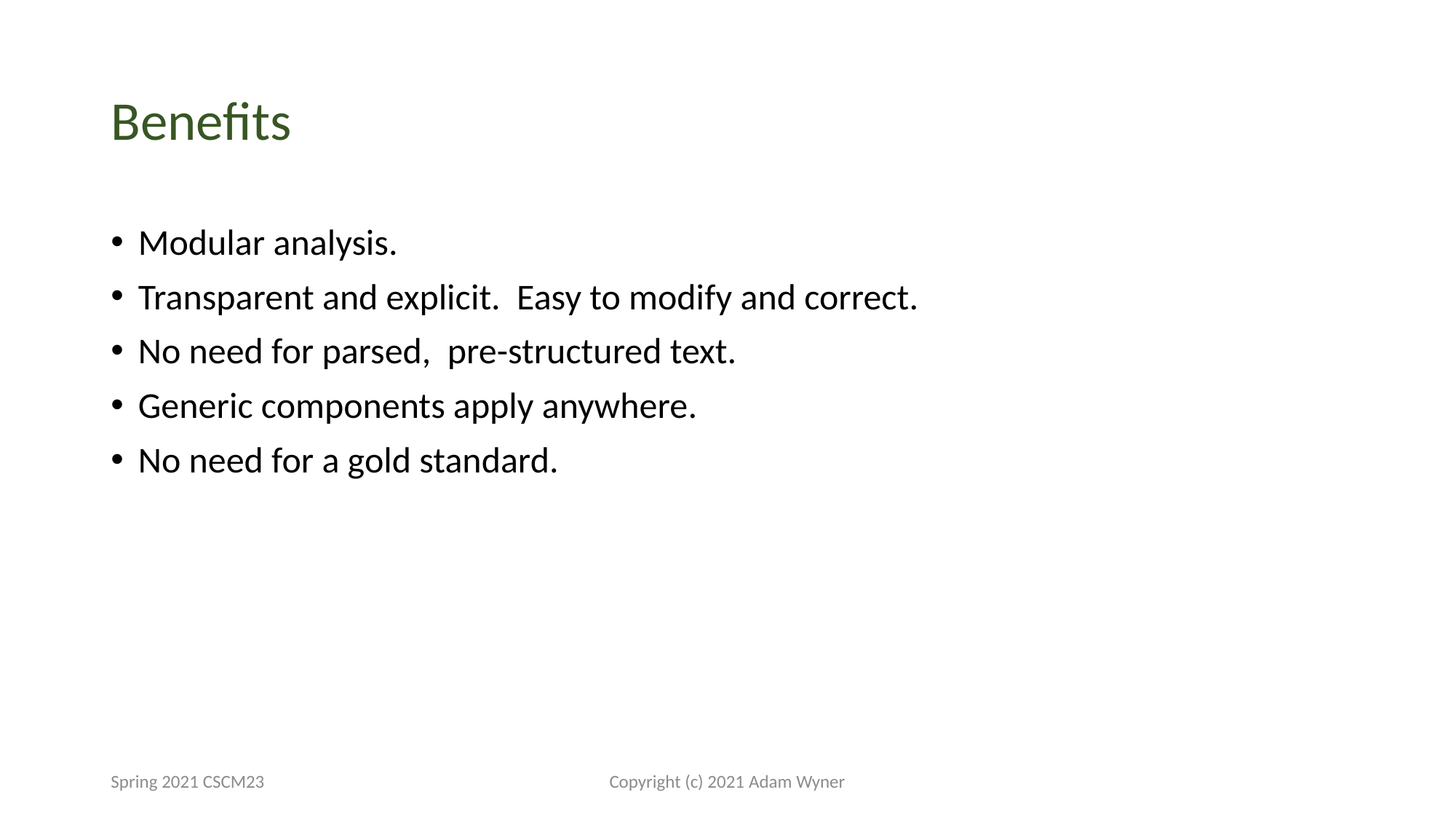

# Benefits
Modular analysis.
Transparent and explicit.  Easy to modify and correct.
No need for parsed,  pre-structured text.
Generic components apply anywhere.
No need for a gold standard.
Spring 2021 CSCM23
Copyright (c) 2021 Adam Wyner